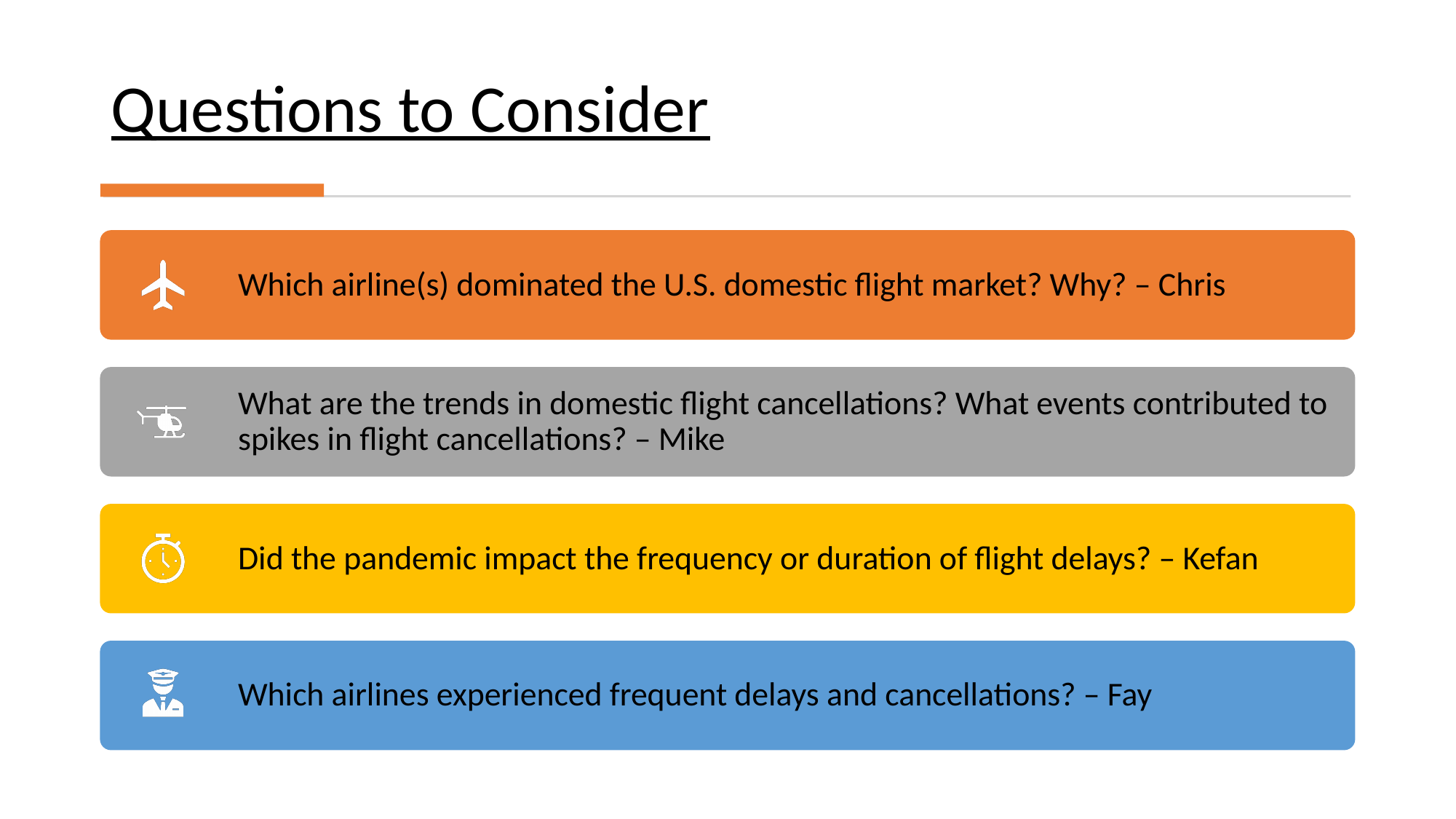

# Questions to Consider

Which airline(s) dominated the U.S. domestic flight market? Why? – Chris
What are the trends in domestic flight cancellations? What events contributed to spikes in flight cancellations? – Mike
Did the pandemic impact the frequency or duration of flight delays? – Kefan
Which airlines experienced frequent delays and cancellations? – Fay